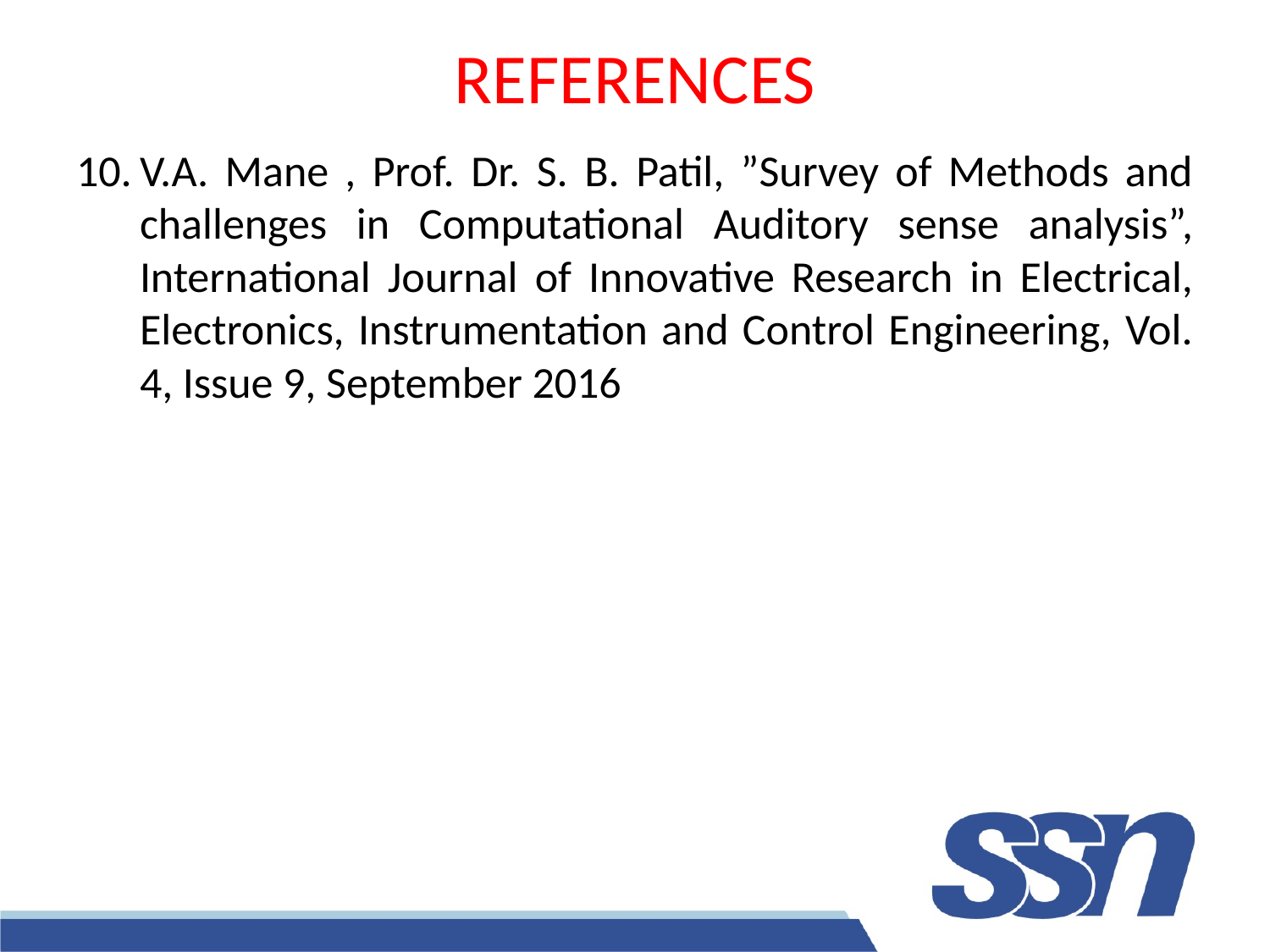

# REFERENCES
V.A. Mane , Prof. Dr. S. B. Patil, ”Survey of Methods and challenges in Computational Auditory sense analysis”, International Journal of Innovative Research in Electrical, Electronics, Instrumentation and Control Engineering, Vol. 4, Issue 9, September 2016